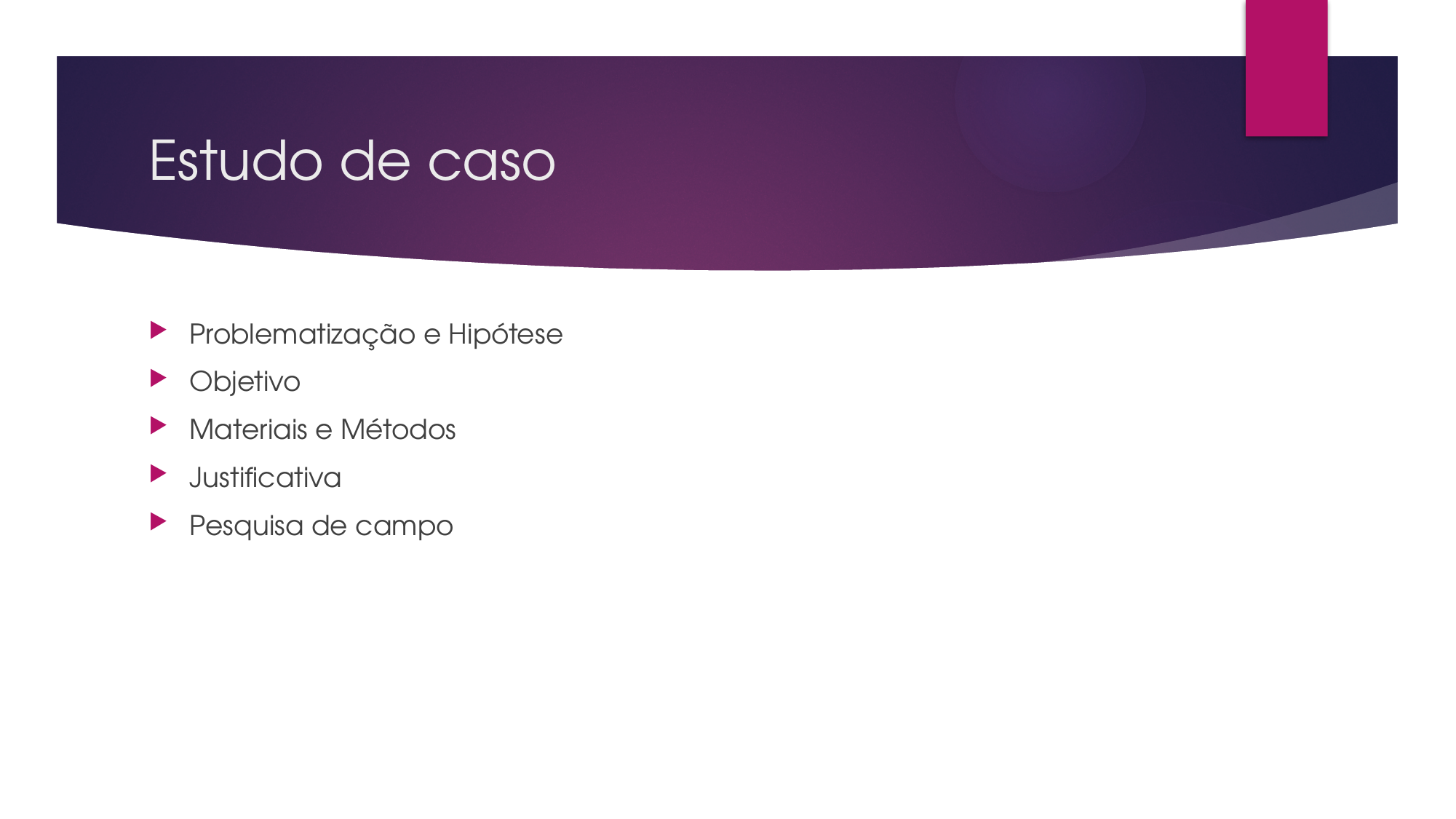

# Estudo de caso
Problematização e Hipótese
Objetivo
Materiais e Métodos
Justificativa
Pesquisa de campo